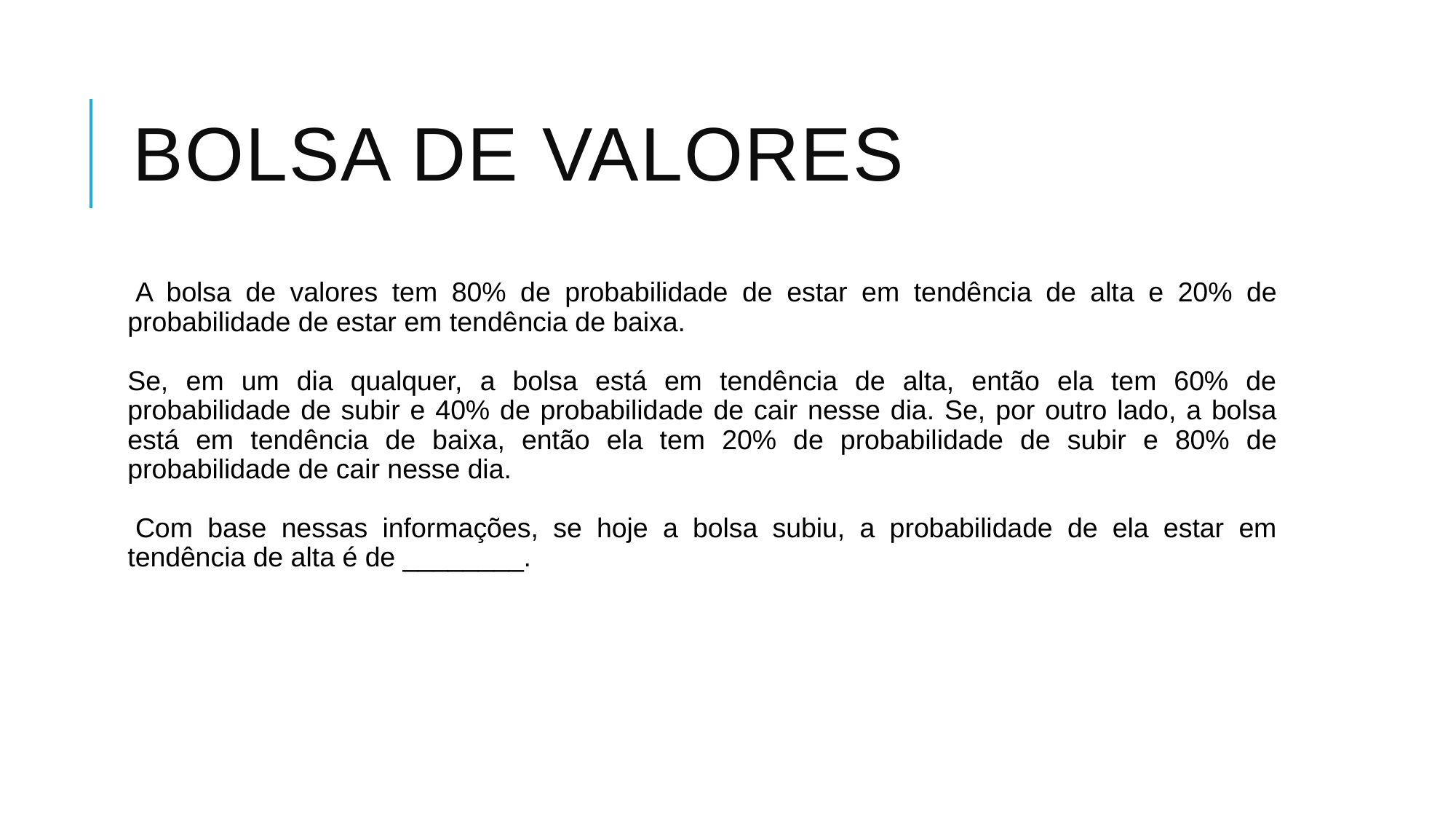

# BOLSA de valores
A bolsa de valores tem 80% de probabilidade de estar em tendência de alta e 20% de probabilidade de estar em tendência de baixa.
Se, em um dia qualquer, a bolsa está em tendência de alta, então ela tem 60% de probabilidade de subir e 40% de probabilidade de cair nesse dia. Se, por outro lado, a bolsa está em tendência de baixa, então ela tem 20% de probabilidade de subir e 80% de probabilidade de cair nesse dia.

Com base nessas informações, se hoje a bolsa subiu, a probabilidade de ela estar em tendência de alta é de ________.